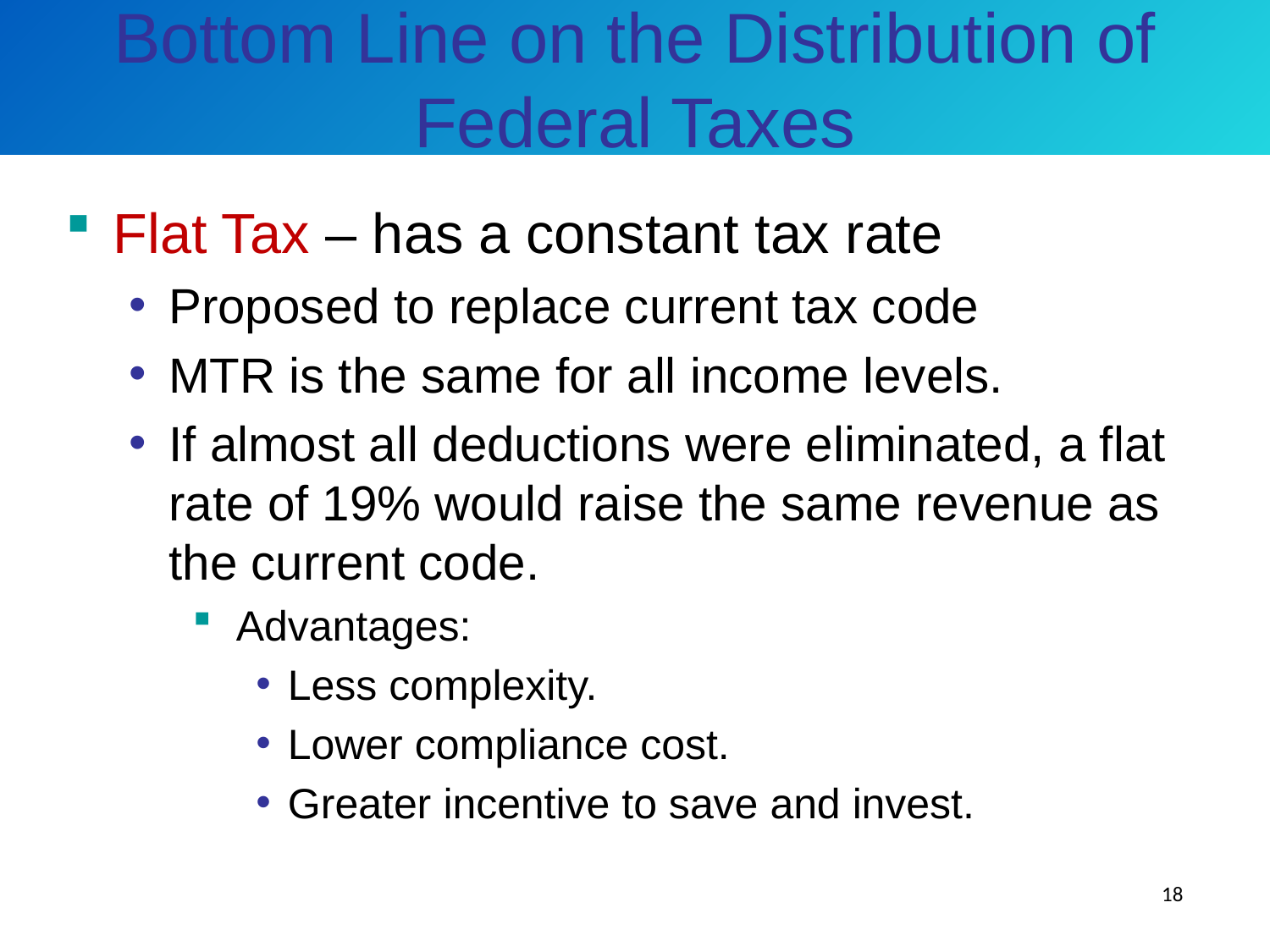

# Bottom Line on the Distribution of Federal Taxes

Flat Tax – has a constant tax rate
Proposed to replace current tax code
MTR is the same for all income levels.
If almost all deductions were eliminated, a flat rate of 19% would raise the same revenue as the current code.
 Advantages:
Less complexity.
Lower compliance cost.
Greater incentive to save and invest.
18